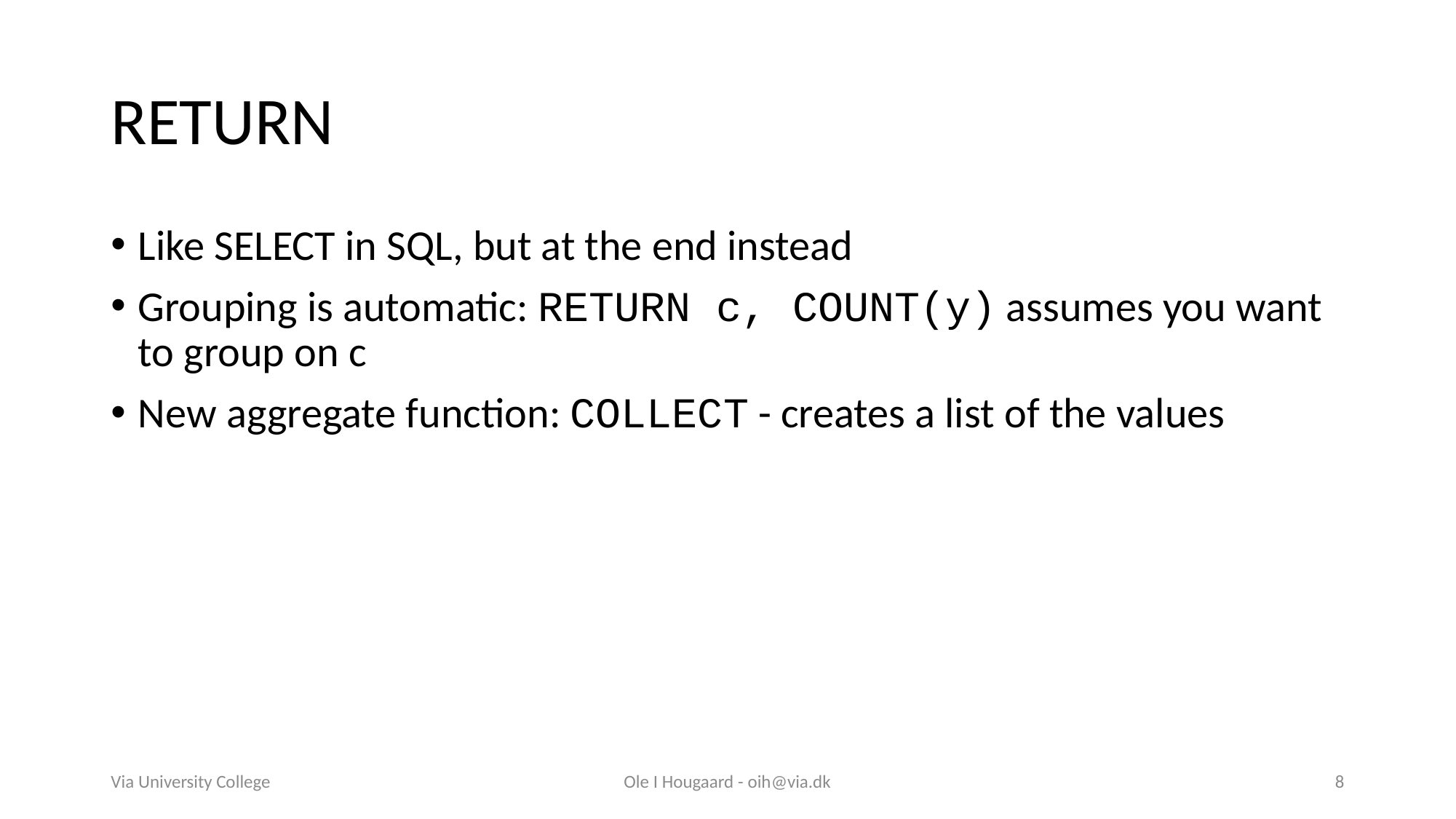

# RETURN
Like SELECT in SQL, but at the end instead
Grouping is automatic: RETURN c, COUNT(y) assumes you want to group on c
New aggregate function: COLLECT - creates a list of the values

Via University College
Ole I Hougaard - oih@via.dk
8